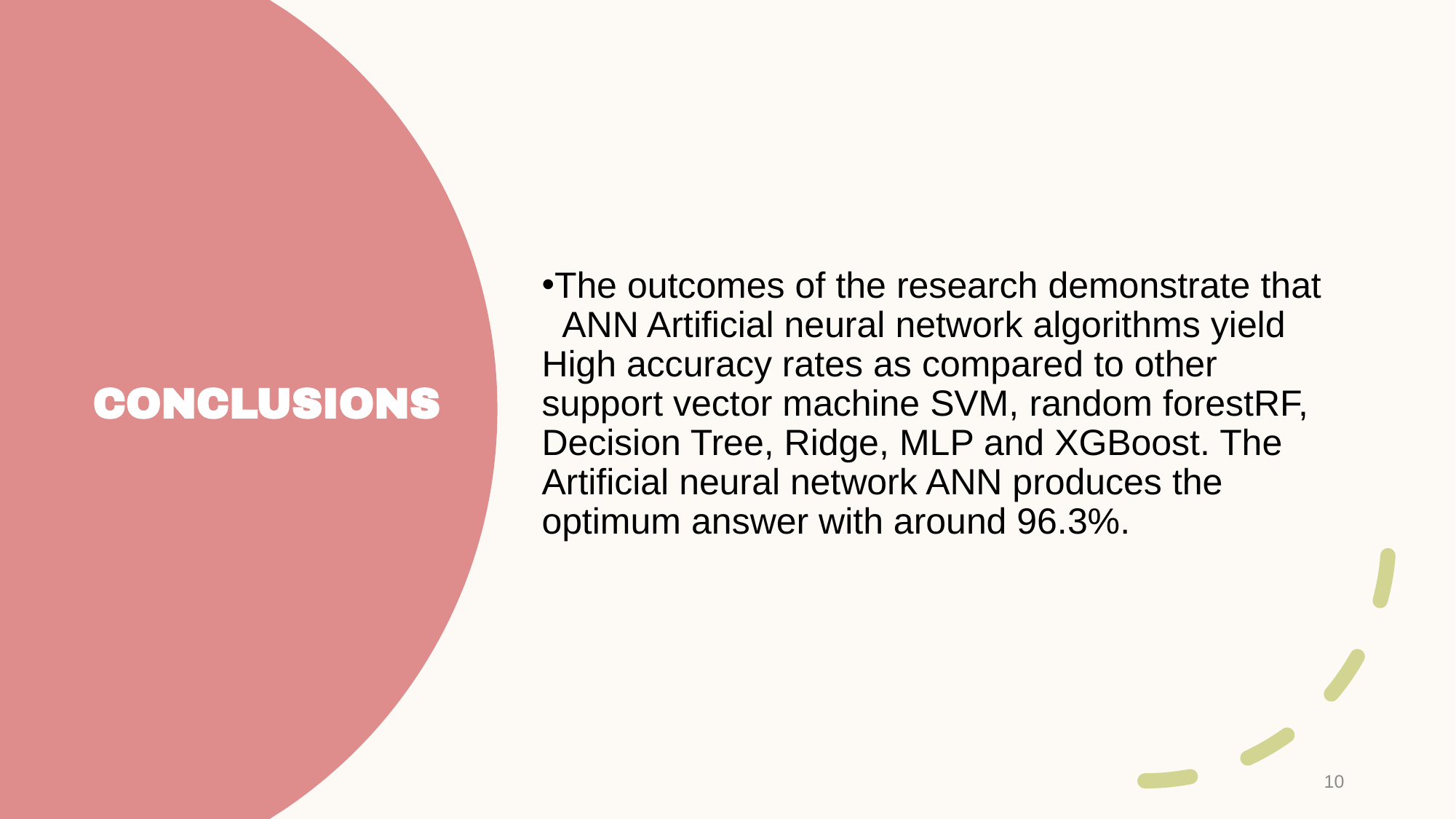

The outcomes of the research demonstrate that   ANN Artificial neural network algorithms yield High accuracy rates as compared to other support vector machine SVM, random forestRF, Decision Tree, Ridge, MLP and XGBoost. The Artificial neural network ANN produces the optimum answer with around 96.3%.
# Conclusions

10